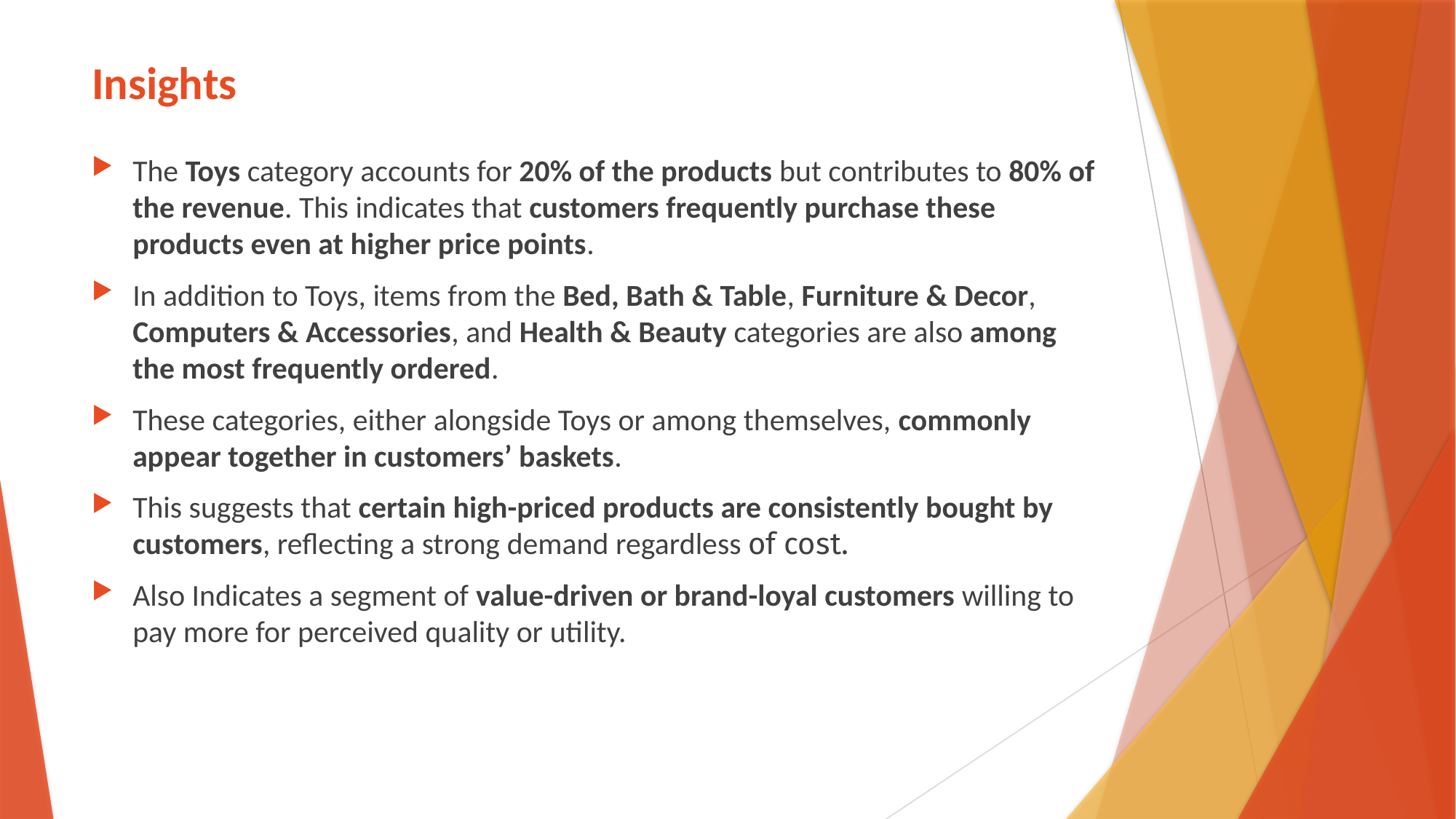

# Insights
The Toys category accounts for 20% of the products but contributes to 80% of the revenue. This indicates that customers frequently purchase these products even at higher price points.
In addition to Toys, items from the Bed, Bath & Table, Furniture & Decor, Computers & Accessories, and Health & Beauty categories are also among the most frequently ordered.
These categories, either alongside Toys or among themselves, commonly appear together in customers’ baskets.
This suggests that certain high-priced products are consistently bought by customers, reflecting a strong demand regardless of cost.
Also Indicates a segment of value-driven or brand-loyal customers willing to pay more for perceived quality or utility.